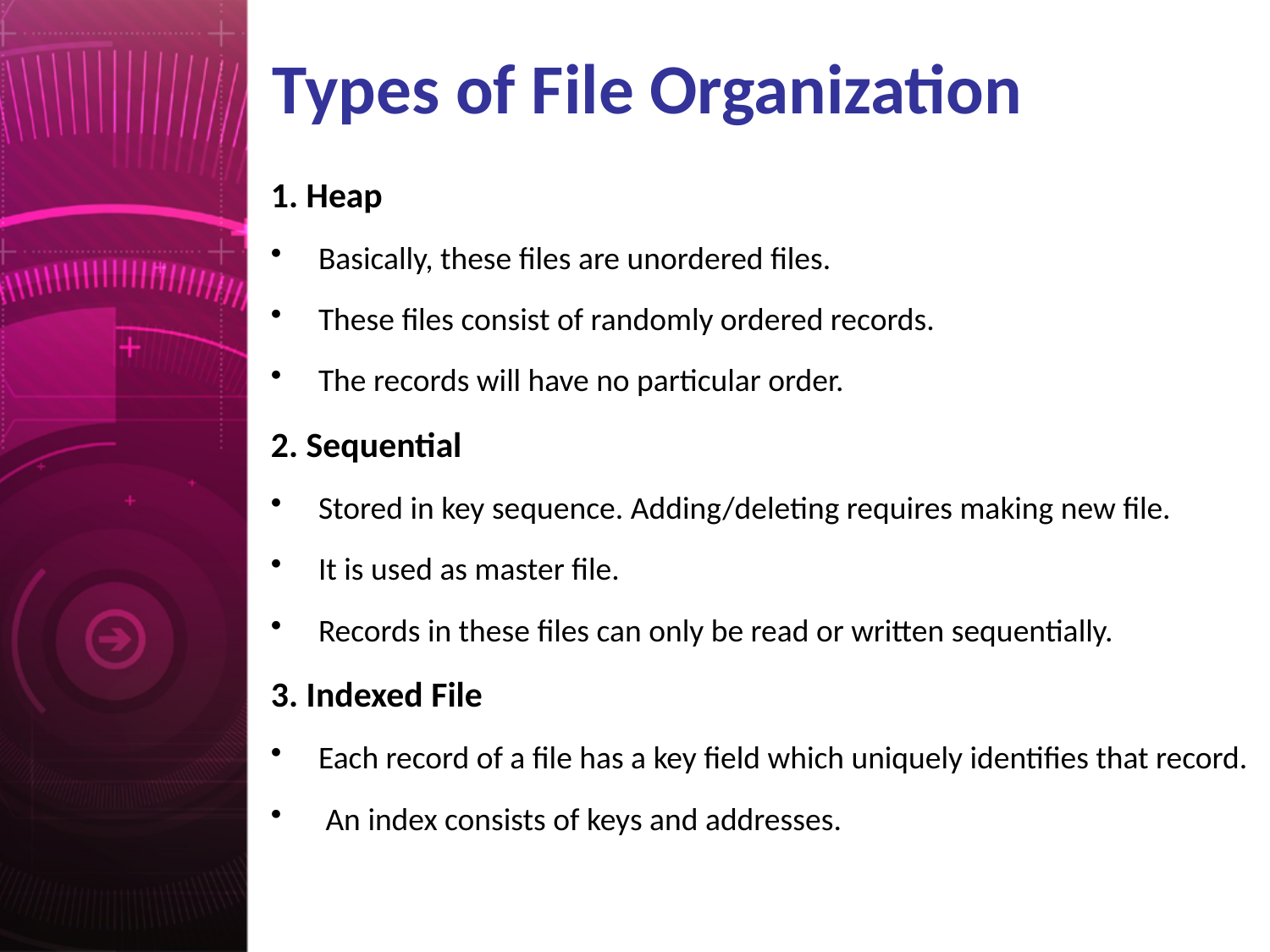

# Types of File Organization
1. Heap
Basically, these files are unordered files.
These files consist of randomly ordered records.
The records will have no particular order.
2. Sequential
Stored in key sequence. Adding/deleting requires making new file.
It is used as master file.
Records in these files can only be read or written sequentially.
3. Indexed File
Each record of a file has a key field which uniquely identifies that record.
 An index consists of keys and addresses.